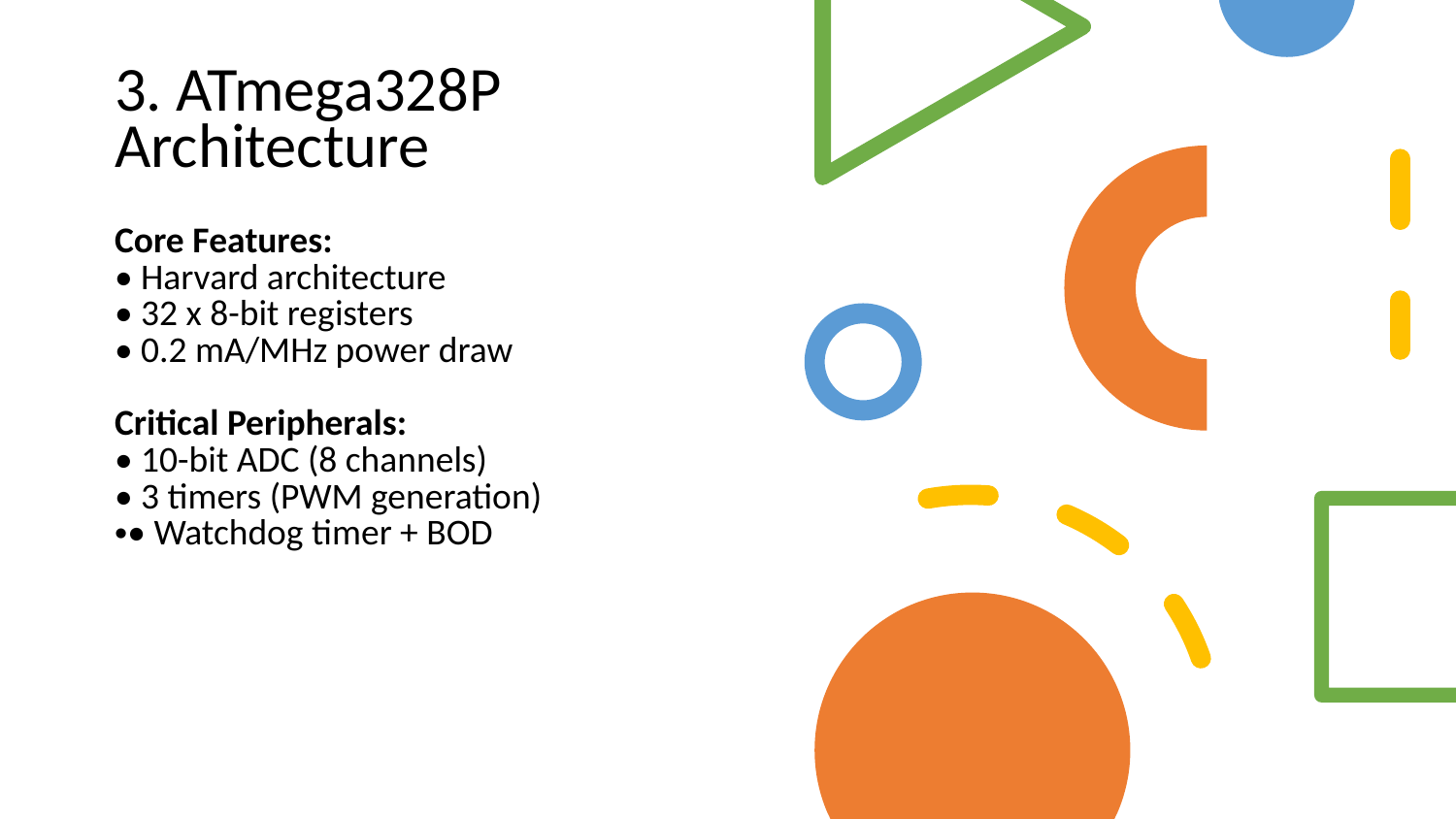

3. ATmega328P Architecture

Core Features:
• Harvard architecture
• 32 x 8-bit registers
• 0.2 mA/MHz power draw

Critical Peripherals:
• 10-bit ADC (8 channels)
• 3 timers (PWM generation)
• Watchdog timer + BOD